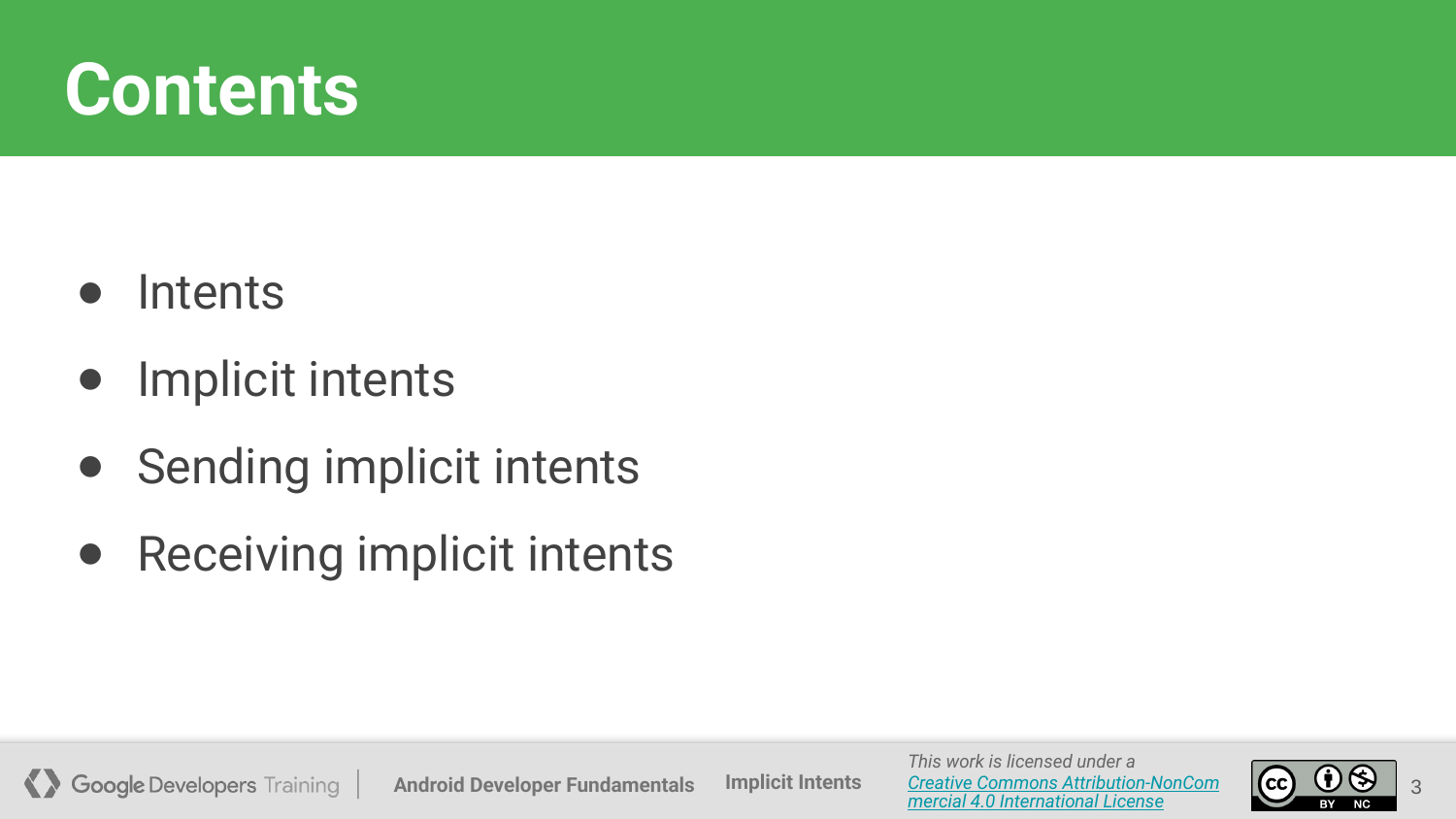

# Contents

Intents
Implicit intents
Sending implicit intents
Receiving implicit intents

3